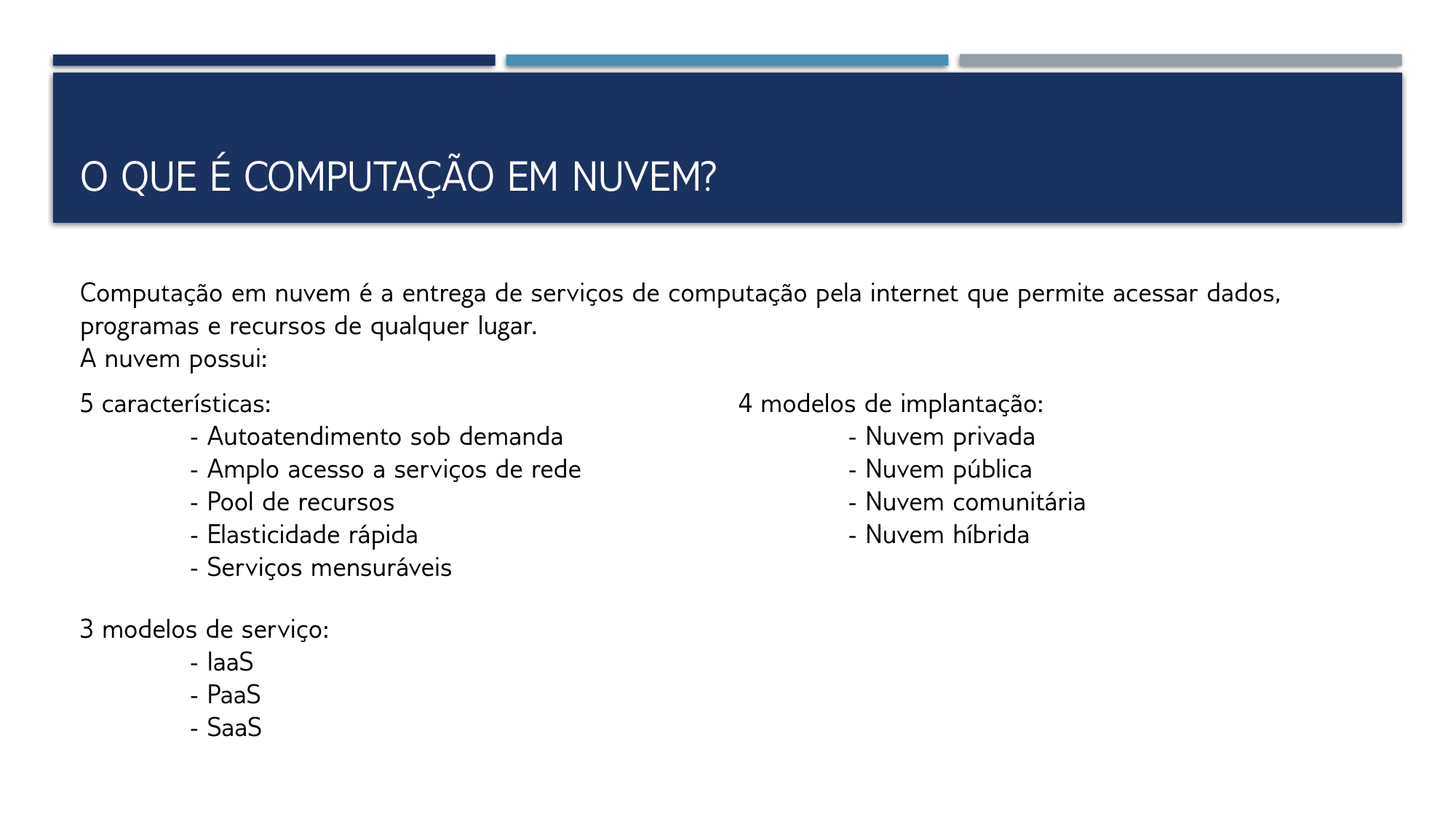

# O QUE É COMPUTAÇÃO EM NUVEM?
Computação em nuvem é a entrega de serviços de computação pela internet que permite acessar dados, programas e recursos de qualquer lugar.
A nuvem possui:
5 características:
	- Autoatendimento sob demanda
	- Amplo acesso a serviços de rede
	- Pool de recursos
	- Elasticidade rápida
	- Serviços mensuráveis
4 modelos de implantação:
	- Nuvem privada
	- Nuvem pública
	- Nuvem comunitária
	- Nuvem híbrida
3 modelos de serviço:
	- IaaS
	- PaaS
	- SaaS